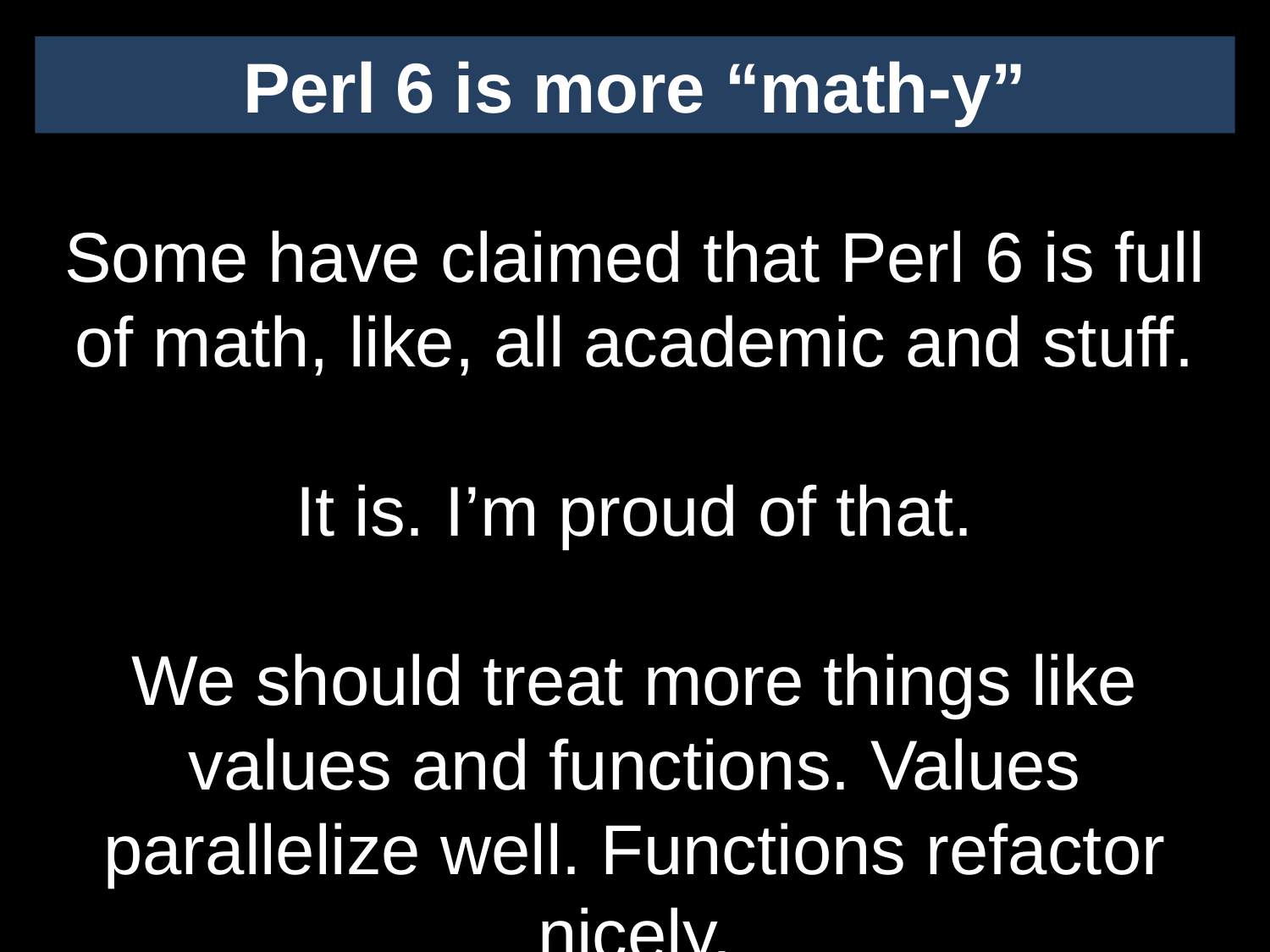

Perl 6 is more “math-y”

Some have claimed that Perl 6 is full of math, like, all academic and stuff.

It is. I’m proud of that.

We should treat more things like values and functions. Values parallelize well. Functions refactor nicely.